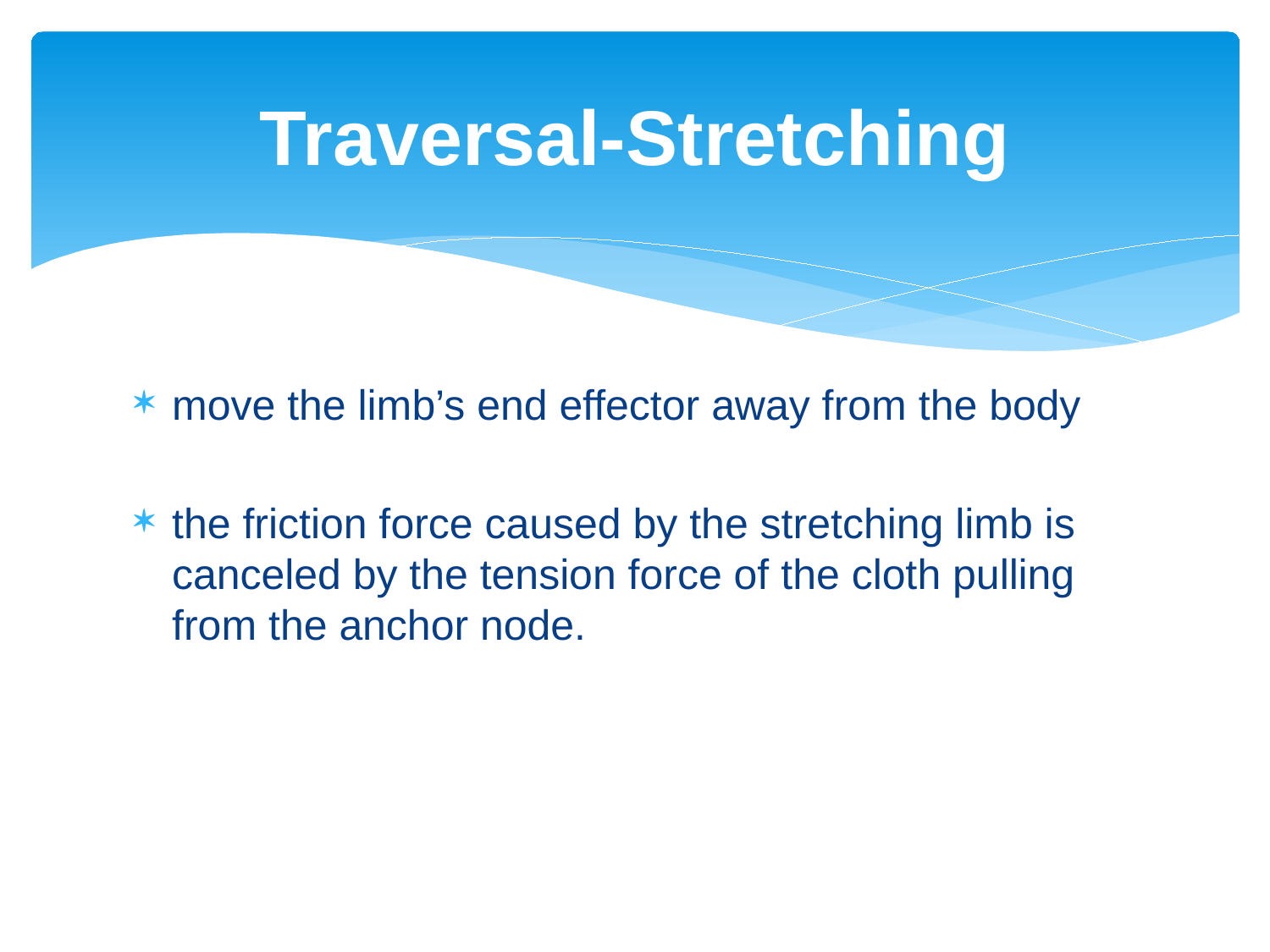

# Traversal-Stretching
move the limb’s end effector away from the body

the friction force caused by the stretching limb is canceled by the tension force of the cloth pulling from the anchor node.